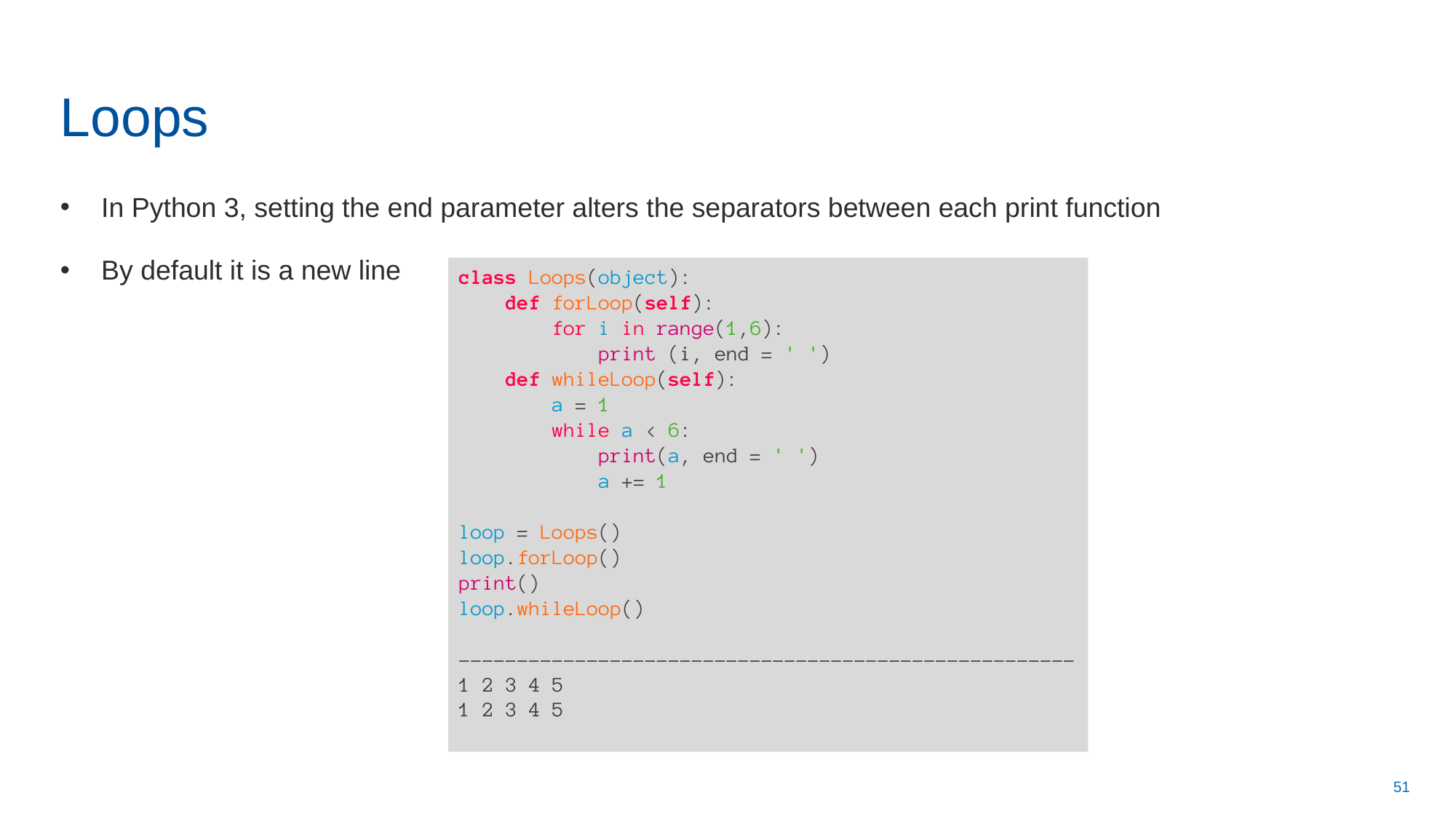

# Loops
In Python 3, setting the end parameter alters the separators between each print function
By default it is a new line
class Loops(object):
    def forLoop(self):
        for i in range(1,6):
            print (i, end = ' ')
    def whileLoop(self):
        a = 1
        while a < 6:
            print(a, end = ' ')
            a += 1

loop = Loops()
loop.forLoop()
print()
loop.whileLoop()

-----------------------------------------------------
1 2 3 4 5
1 2 3 4 5